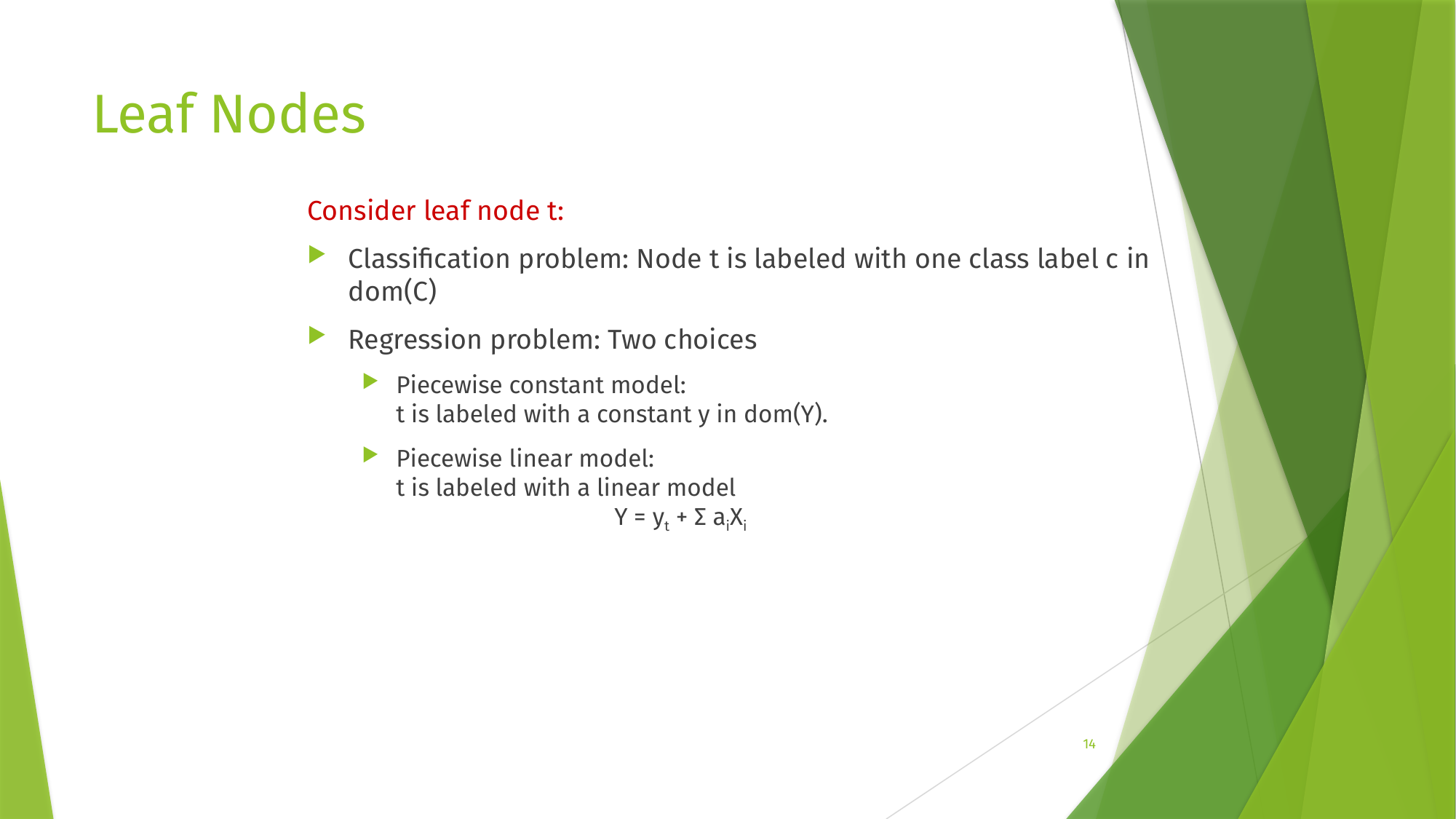

# Leaf Nodes
Consider leaf node t:
Classification problem: Node t is labeled with one class label c in dom(C)
Regression problem: Two choices
Piecewise constant model:
t is labeled with a constant y in dom(Y).
Piecewise linear model:
t is labeled with a linear model
		Y = yt + Σ aiXi
14